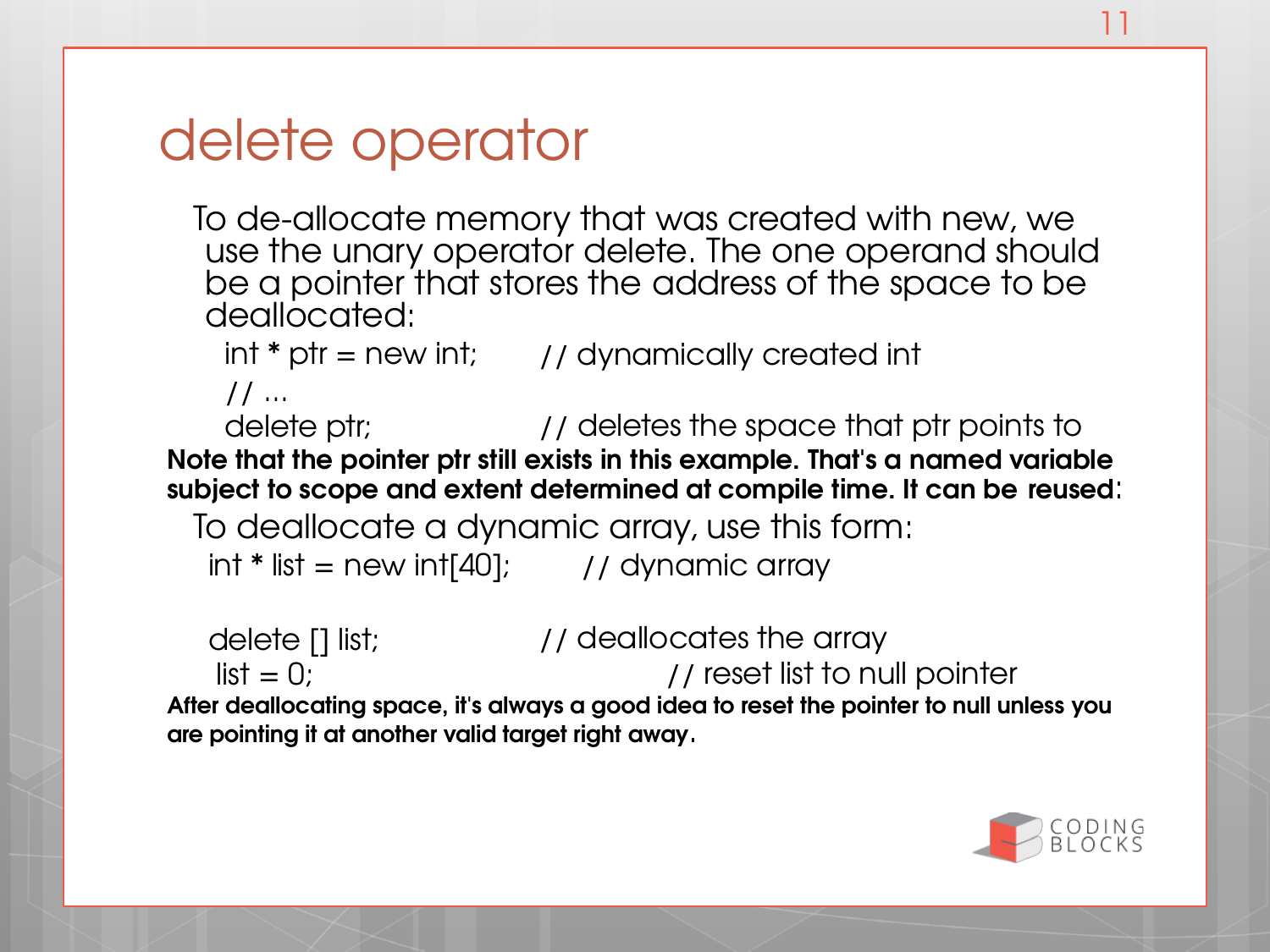

11

# delete operator
 To de-allocate memory that was created with new, we  use the unary operator delete. The one operand should  be a pointer that stores the address of the space to be  deallocated:
int * ptr = new int;
// ...  delete ptr;
// dynamically created int
// deletes the space that ptr points to
Note that the pointer ptr still exists in this example. That's a named variable  subject to scope and extent determined at compile time. It can be reused:
 To deallocate a dynamic array, use this form:
int * list = new int[40];	// dynamic array
delete [] list;  list = 0;
// deallocates the array
// reset list to null pointer
After deallocating space, it's always a good idea to reset the pointer to null unless you
are pointing it at another valid target right away.